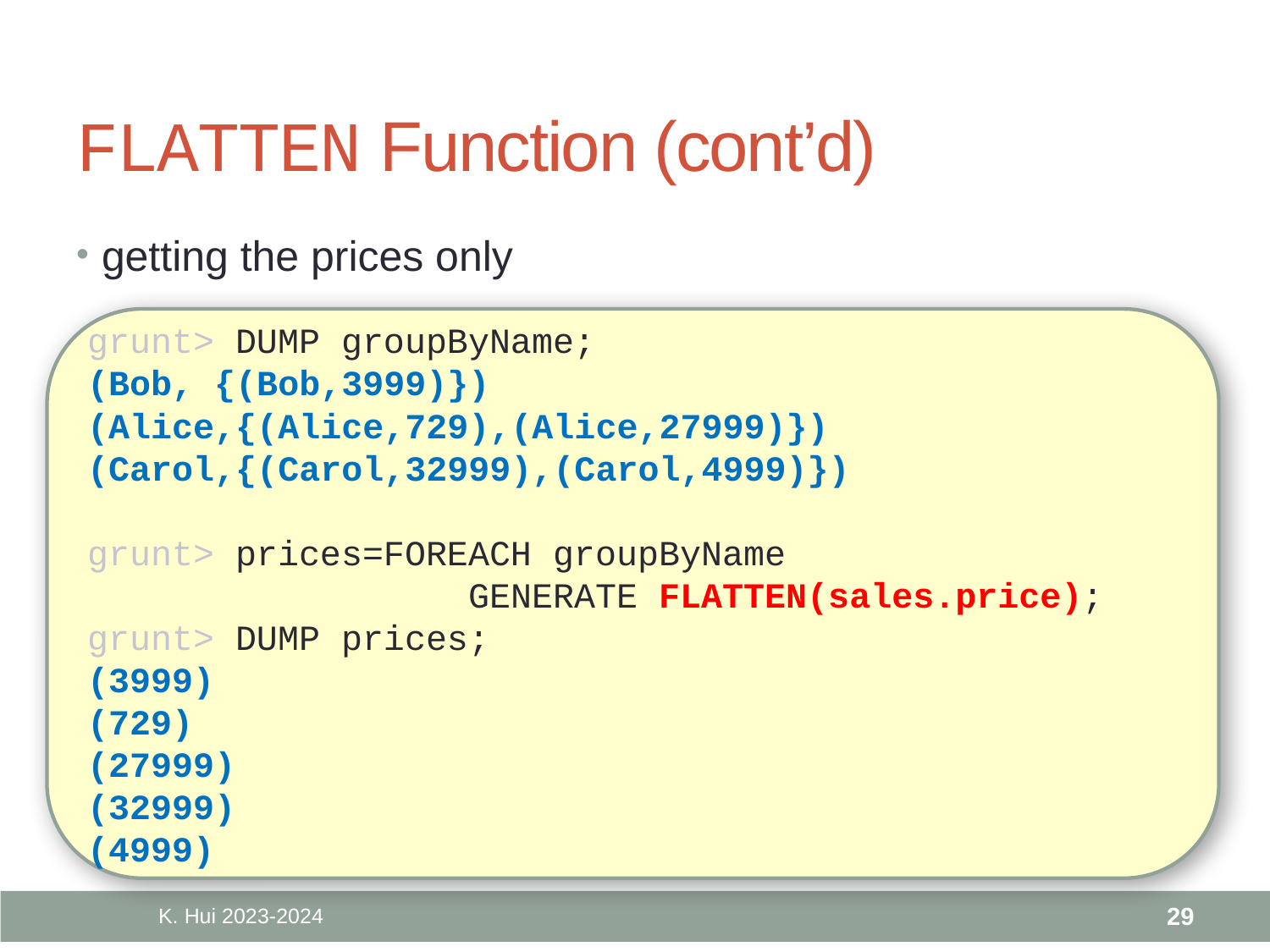

# FLATTEN Function (cont’d)
getting the prices only
grunt> DUMP groupByName;
(Bob, {(Bob,3999)})
(Alice,{(Alice,729),(Alice,27999)})
(Carol,{(Carol,32999),(Carol,4999)})

grunt> prices=FOREACH groupByName
                  GENERATE FLATTEN(sales.price);
grunt> DUMP prices;
(3999)
(729)
(27999)
(32999)
(4999)
K. Hui 2023-2024
29